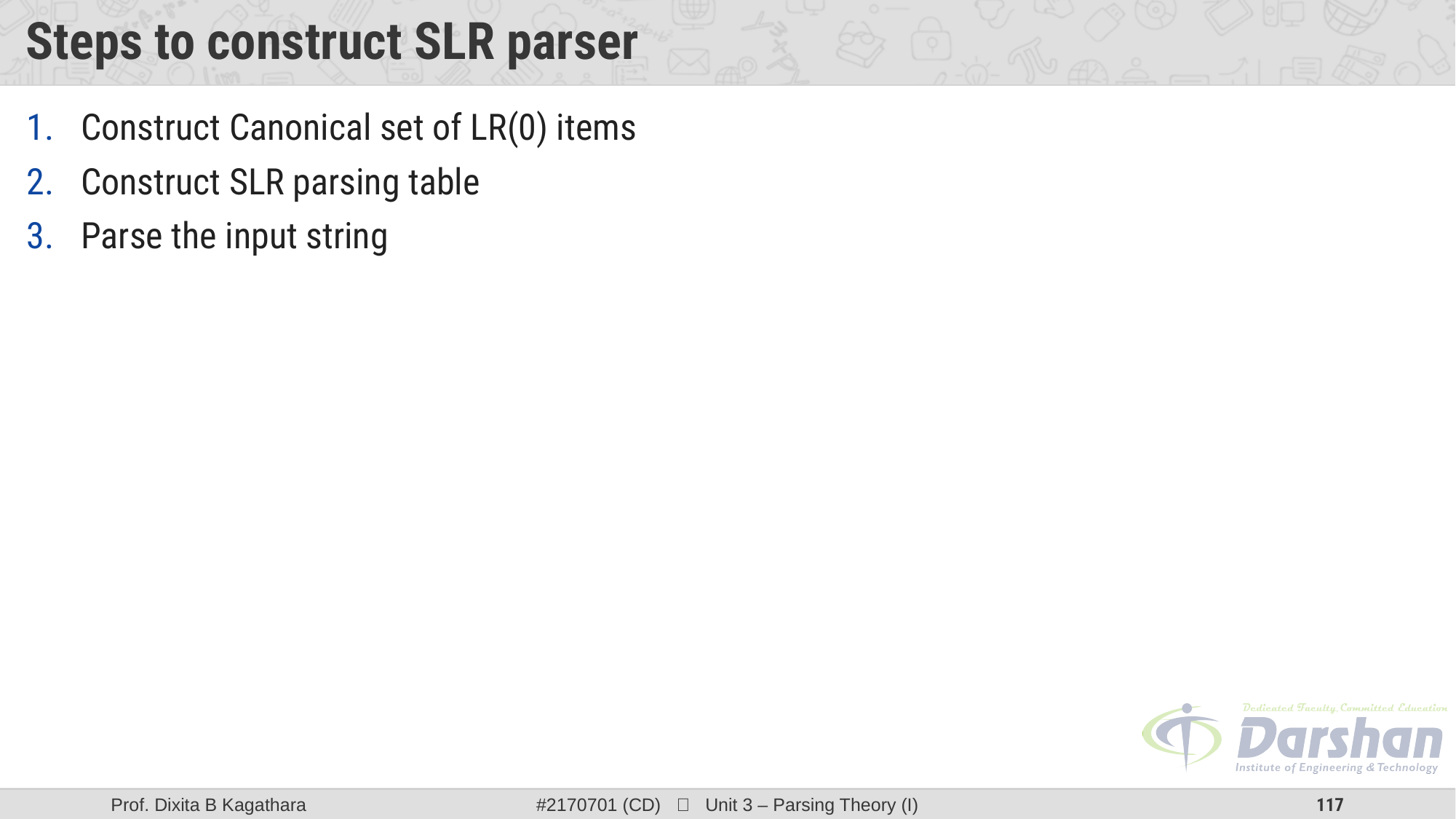

# Steps to construct SLR parser
Construct Canonical set of LR(0) items
Construct SLR parsing table
Parse the input string